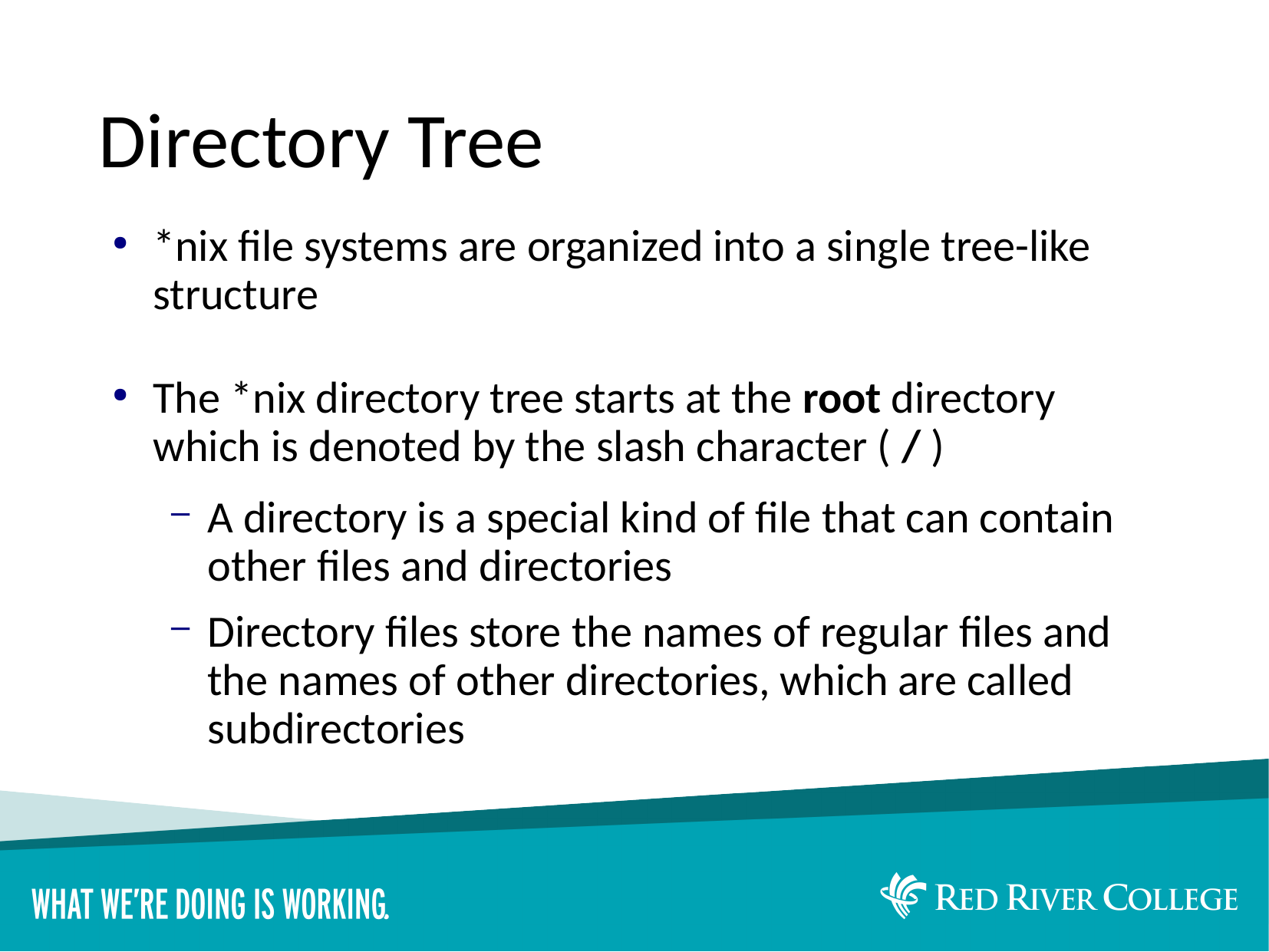

# Directory Tree
*nix file systems are organized into a single tree-like structure

The *nix directory tree starts at the root directory which is denoted by the slash character ( / )
A directory is a special kind of file that can contain other files and directories
Directory files store the names of regular files and the names of other directories, which are called subdirectories